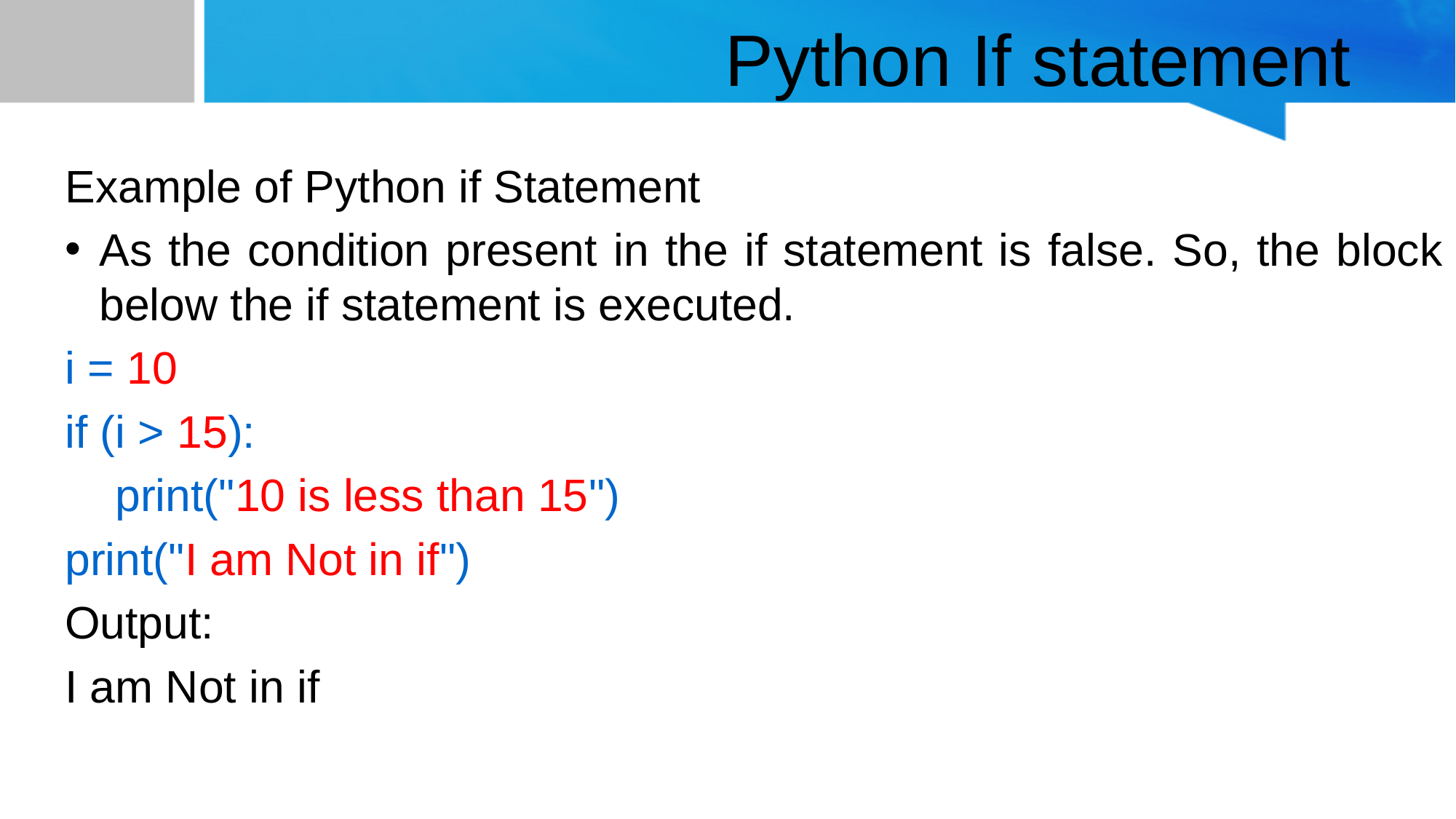

# Python If statement
Example of Python if Statement
As the condition present in the if statement is false. So, the block below the if statement is executed.
i = 10
if (i > 15):
    print("10 is less than 15")
print("I am Not in if")
Output:
I am Not in if